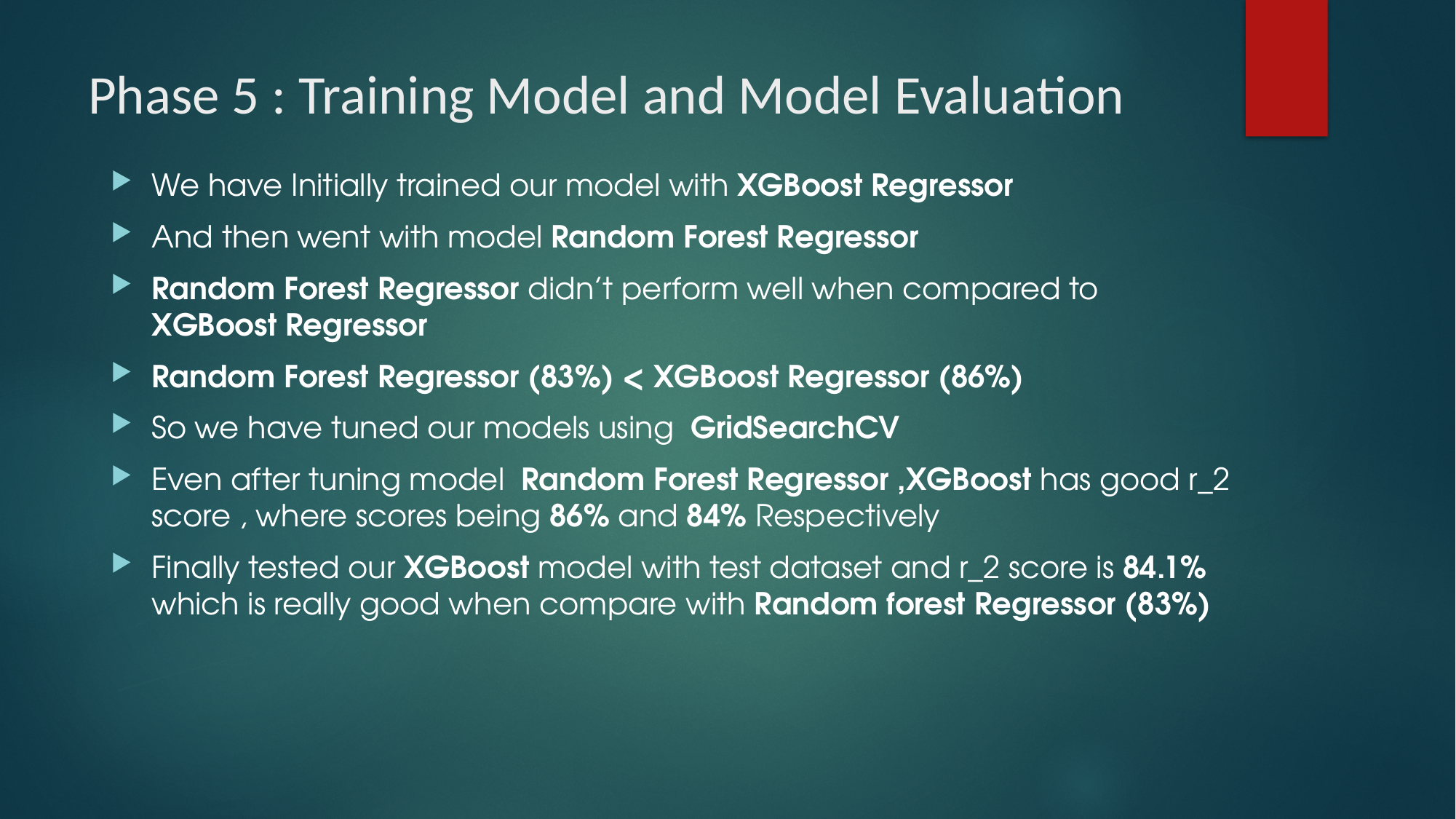

# Phase 5 : Training Model and Model Evaluation
We have Initially trained our model with XGBoost Regressor
And then went with model Random Forest Regressor
Random Forest Regressor didn’t perform well when compared to XGBoost Regressor
Random Forest Regressor (83%) < XGBoost Regressor (86%)
So we have tuned our models using  GridSearchCV
Even after tuning model  Random Forest Regressor ,XGBoost has good r_2 score , where scores being 86% and 84% Respectively
Finally tested our XGBoost model with test dataset and r_2 score is 84.1% which is really good when compare with Random forest Regressor (83%)